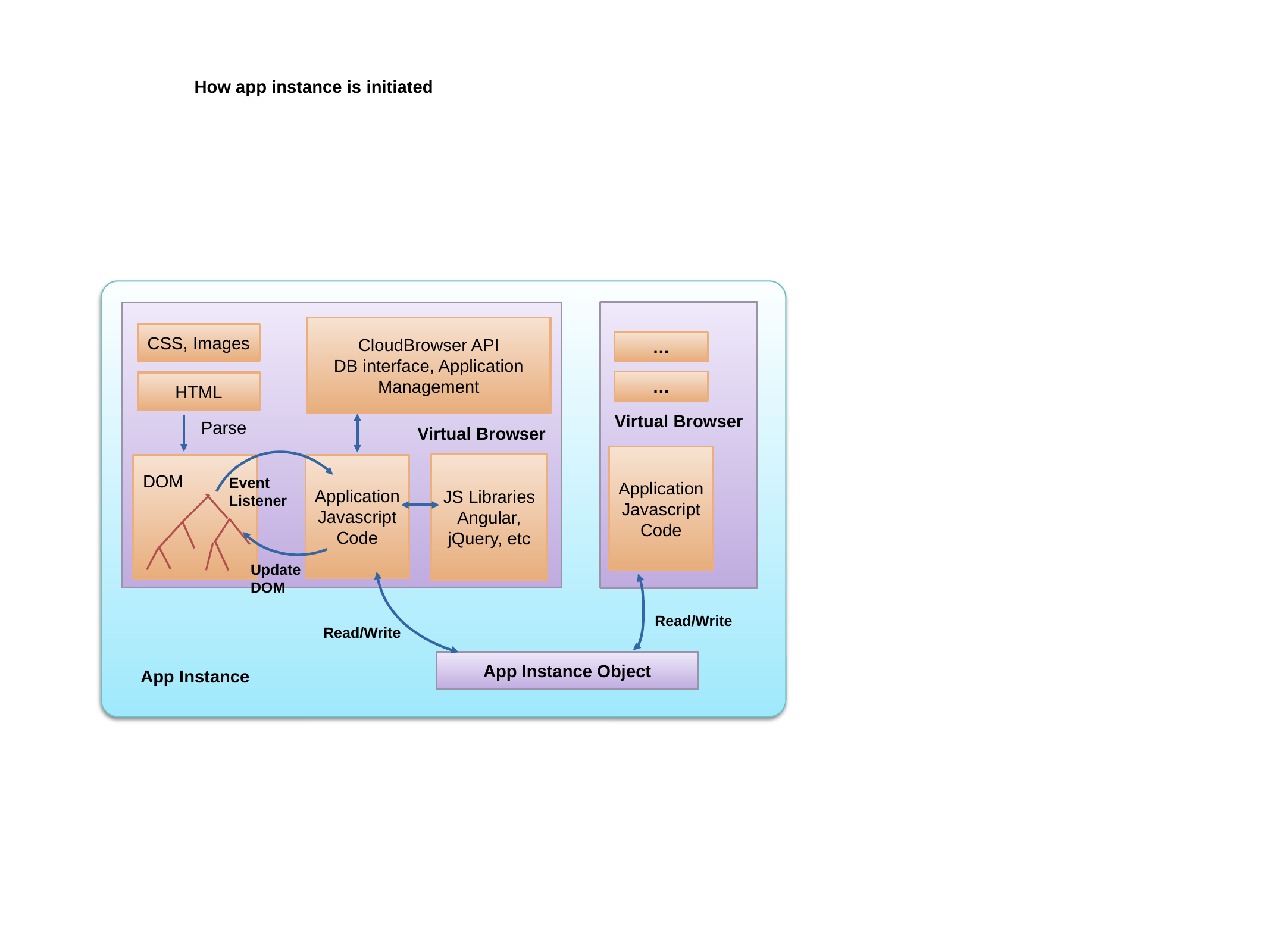

How app instance is initiated

CloudBrowser API
DB interface, Application Management
CSS, Images
…
…
HTML
Virtual Browser
Parse

Virtual Browser
Application
Javascript Code

JS Libraries
Angular, jQuery, etc
Application
Javascript Code

DOM

Event Listener

Update DOM

Read/Write
Read/Write
App Instance Object
App Instance